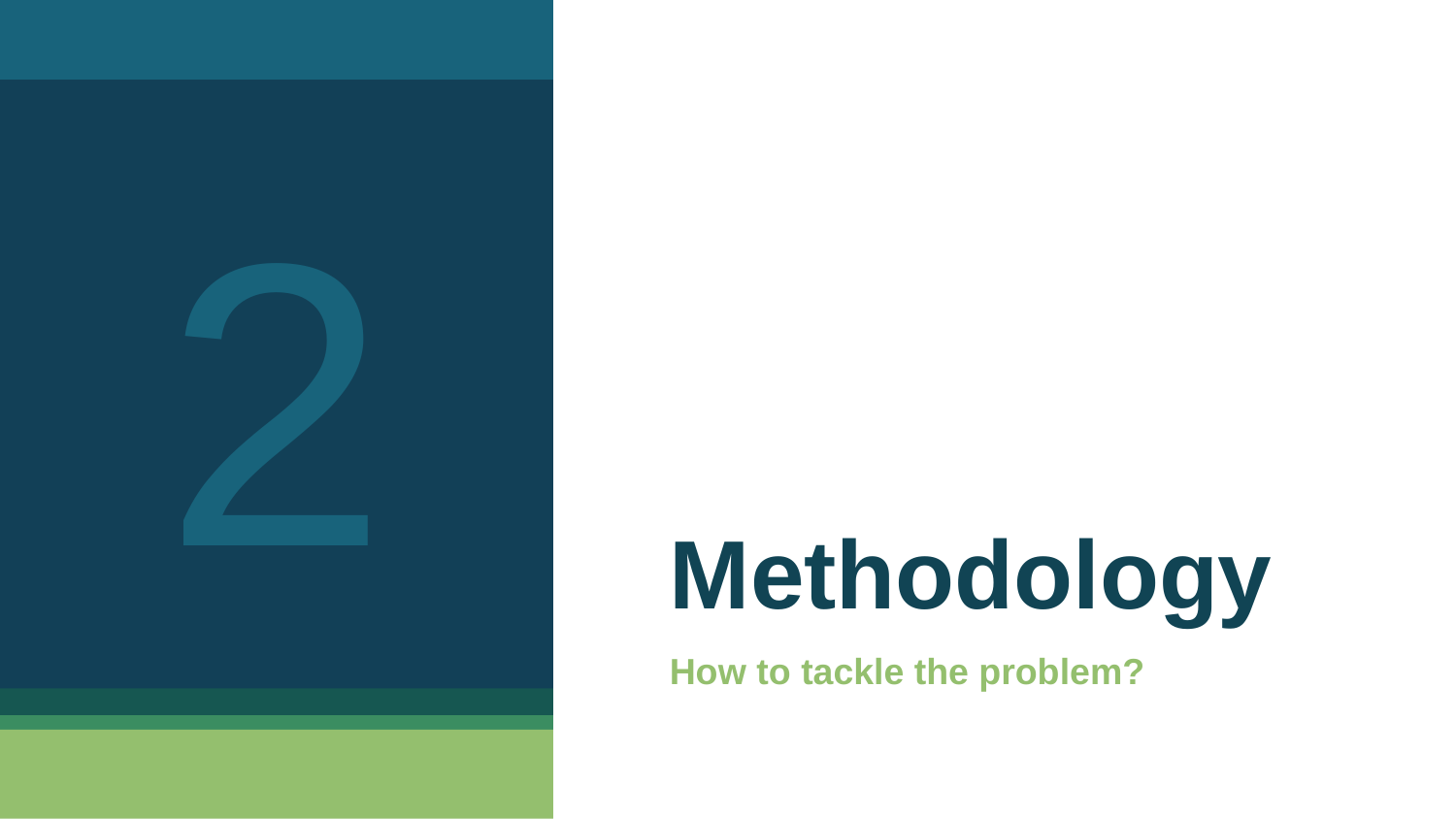

2
# Methodology
How to tackle the problem?